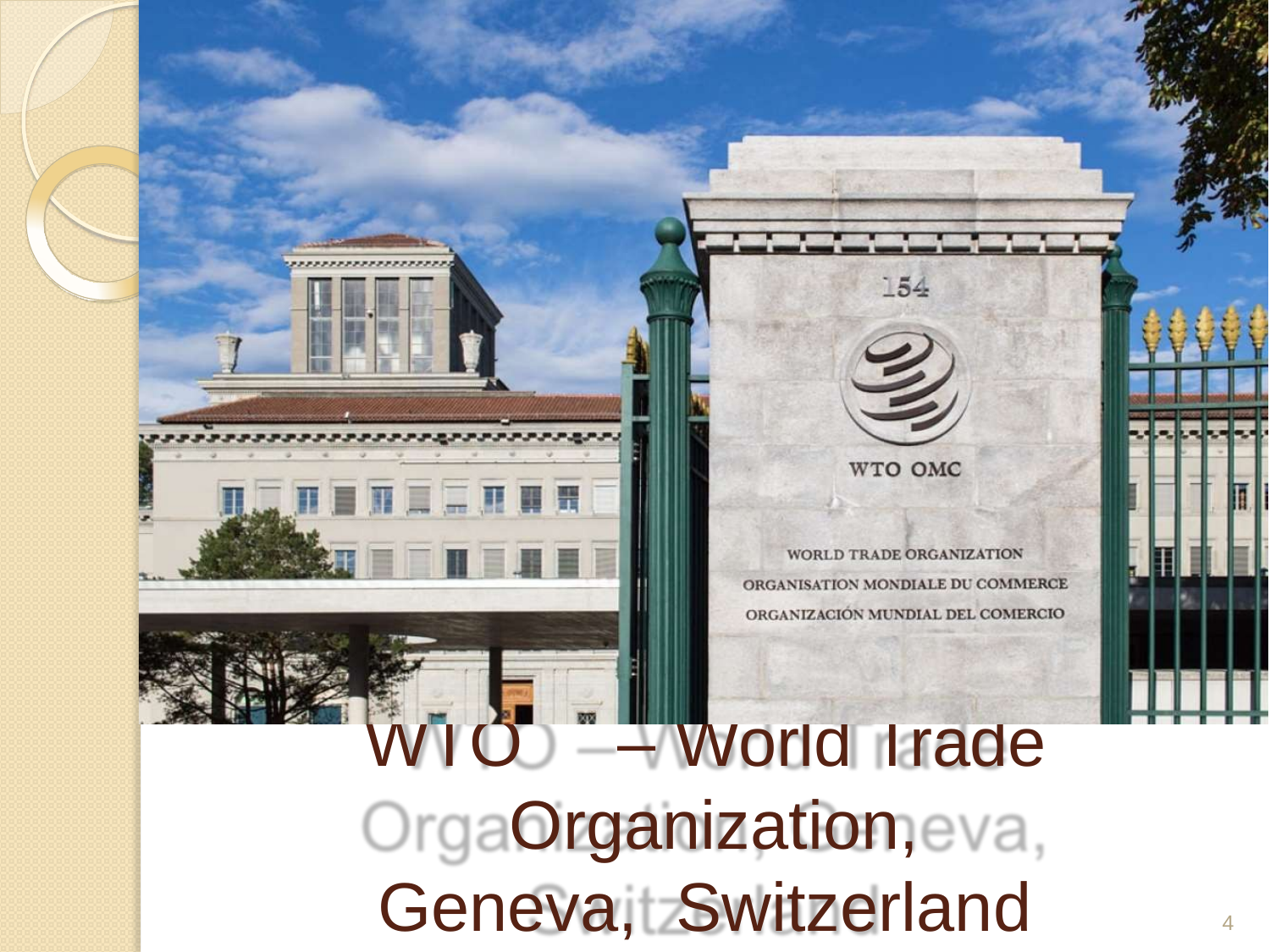

WTO	– World Trade  Organization, Geneva,  Switzerland
4